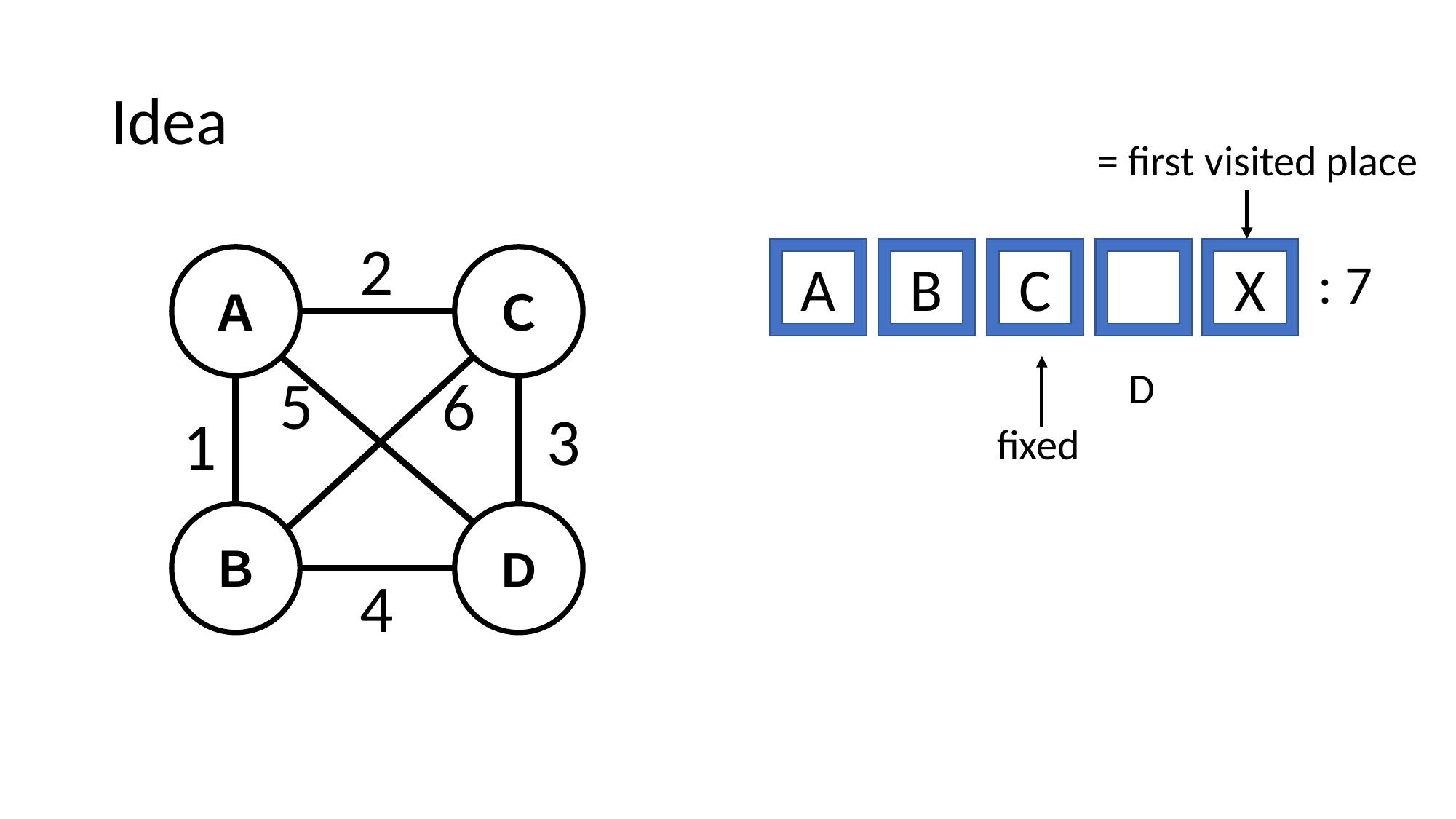

# Idea
= first visited place
2
X

A
B
C
: 7
Ａ
Ｃ

D

5
6
3
1
fixed
Ｂ
D
4